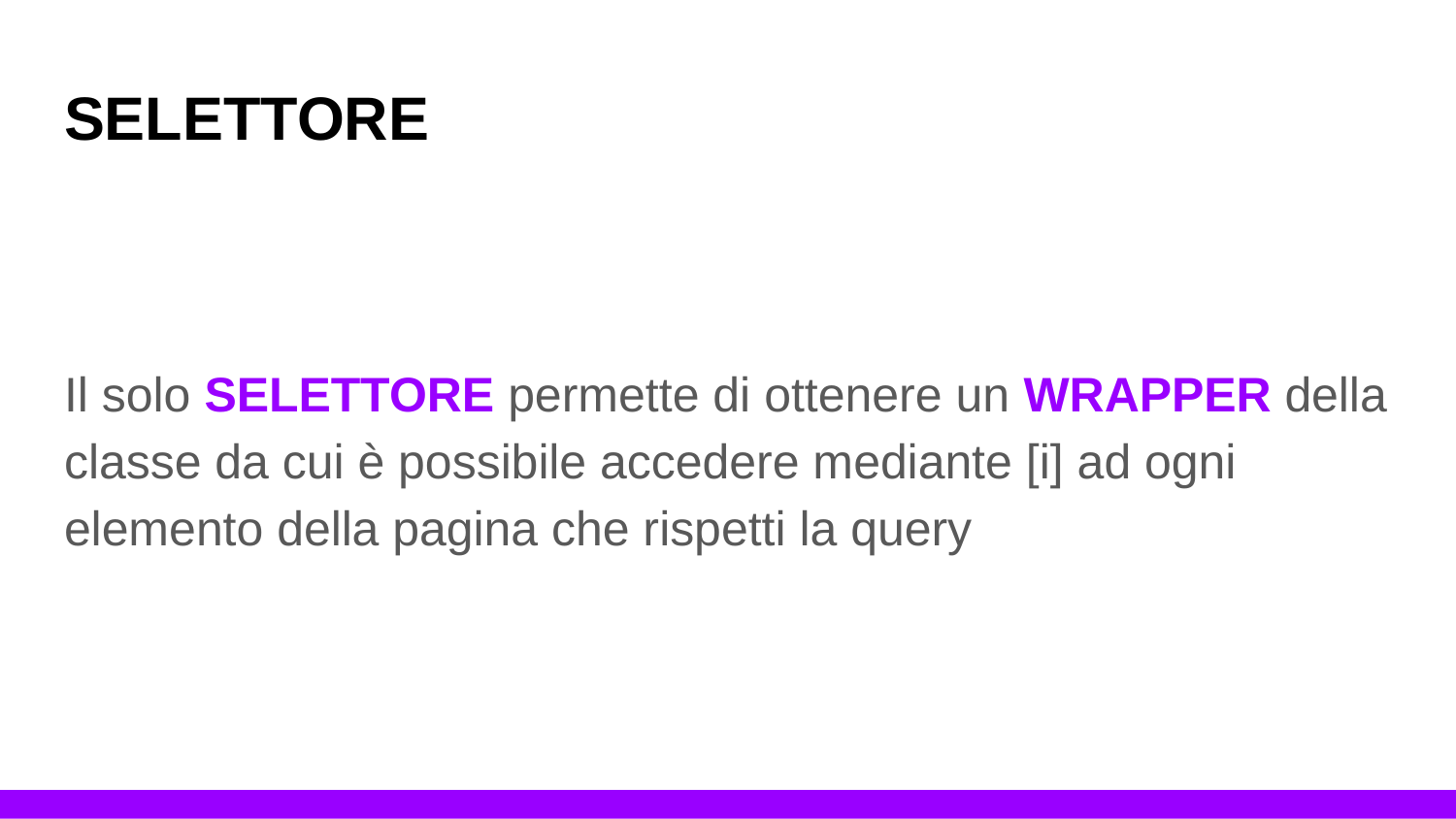

# SELETTORE
Il solo SELETTORE permette di ottenere un WRAPPER della classe da cui è possibile accedere mediante [i] ad ogni elemento della pagina che rispetti la query